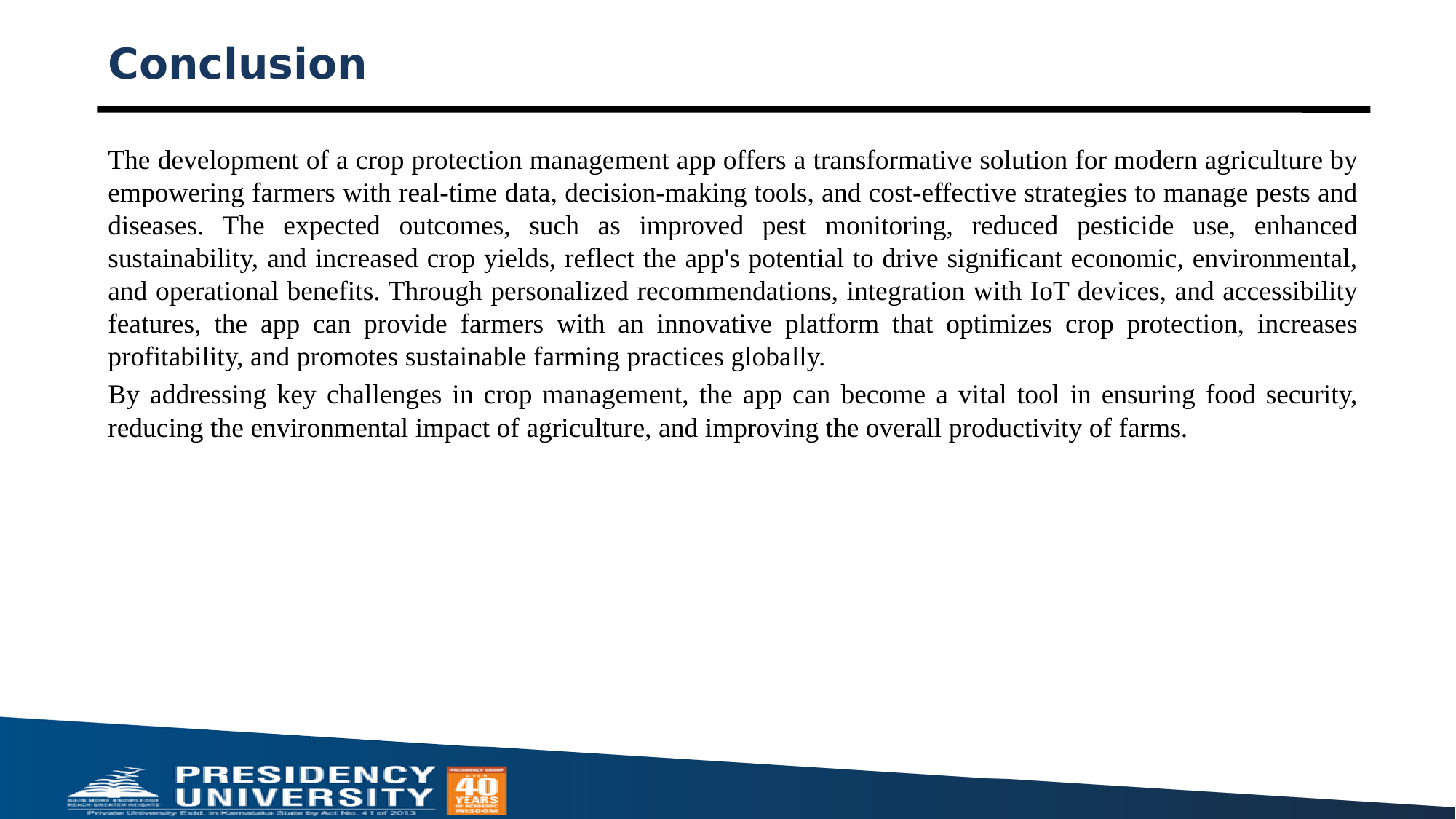

# Conclusion
The development of a crop protection management app offers a transformative solution for modern agriculture by empowering farmers with real-time data, decision-making tools, and cost-effective strategies to manage pests and diseases. The expected outcomes, such as improved pest monitoring, reduced pesticide use, enhanced sustainability, and increased crop yields, reflect the app's potential to drive significant economic, environmental, and operational benefits. Through personalized recommendations, integration with IoT devices, and accessibility features, the app can provide farmers with an innovative platform that optimizes crop protection, increases profitability, and promotes sustainable farming practices globally.
By addressing key challenges in crop management, the app can become a vital tool in ensuring food security, reducing the environmental impact of agriculture, and improving the overall productivity of farms.